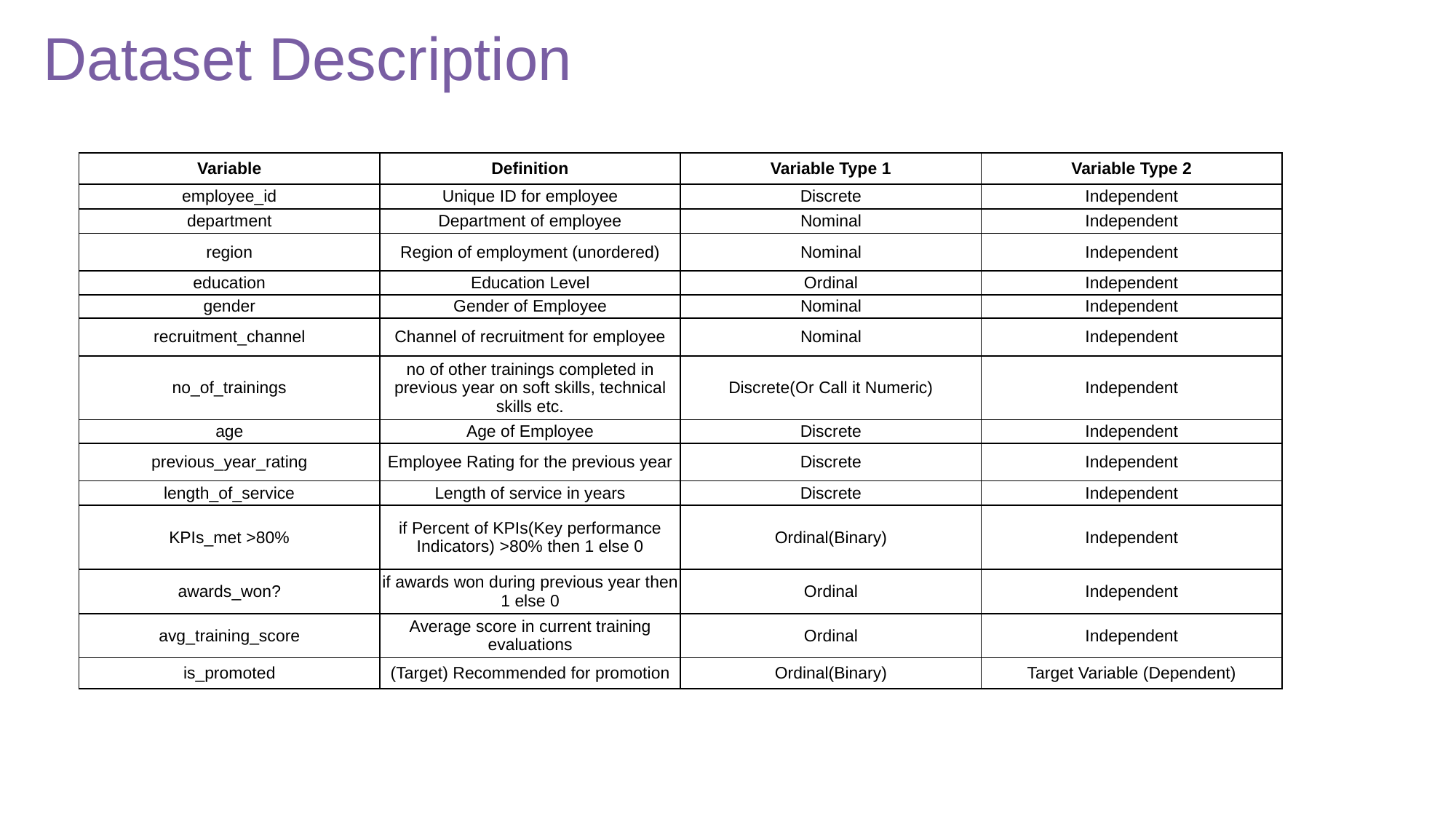

Dataset Description

| Variable | Definition | Variable Type 1 | Variable Type 2 |
| --- | --- | --- | --- |
| employee\_id | Unique ID for employee | Discrete | Independent |
| department | Department of employee | Nominal | Independent |
| region | Region of employment (unordered) | Nominal | Independent |
| education | Education Level | Ordinal | Independent |
| gender | Gender of Employee | Nominal | Independent |
| recruitment\_channel | Channel of recruitment for employee | Nominal | Independent |
| no\_of\_trainings | no of other trainings completed in previous year on soft skills, technical skills etc. | Discrete(Or Call it Numeric) | Independent |
| age | Age of Employee | Discrete | Independent |
| previous\_year\_rating | Employee Rating for the previous year | Discrete | Independent |
| length\_of\_service | Length of service in years | Discrete | Independent |
| KPIs\_met >80% | if Percent of KPIs(Key performance Indicators) >80% then 1 else 0 | Ordinal(Binary) | Independent |
| awards\_won? | if awards won during previous year then 1 else 0 | Ordinal | Independent |
| avg\_training\_score | Average score in current training evaluations | Ordinal | Independent |
| is\_promoted | (Target) Recommended for promotion | Ordinal(Binary) | Target Variable (Dependent) |